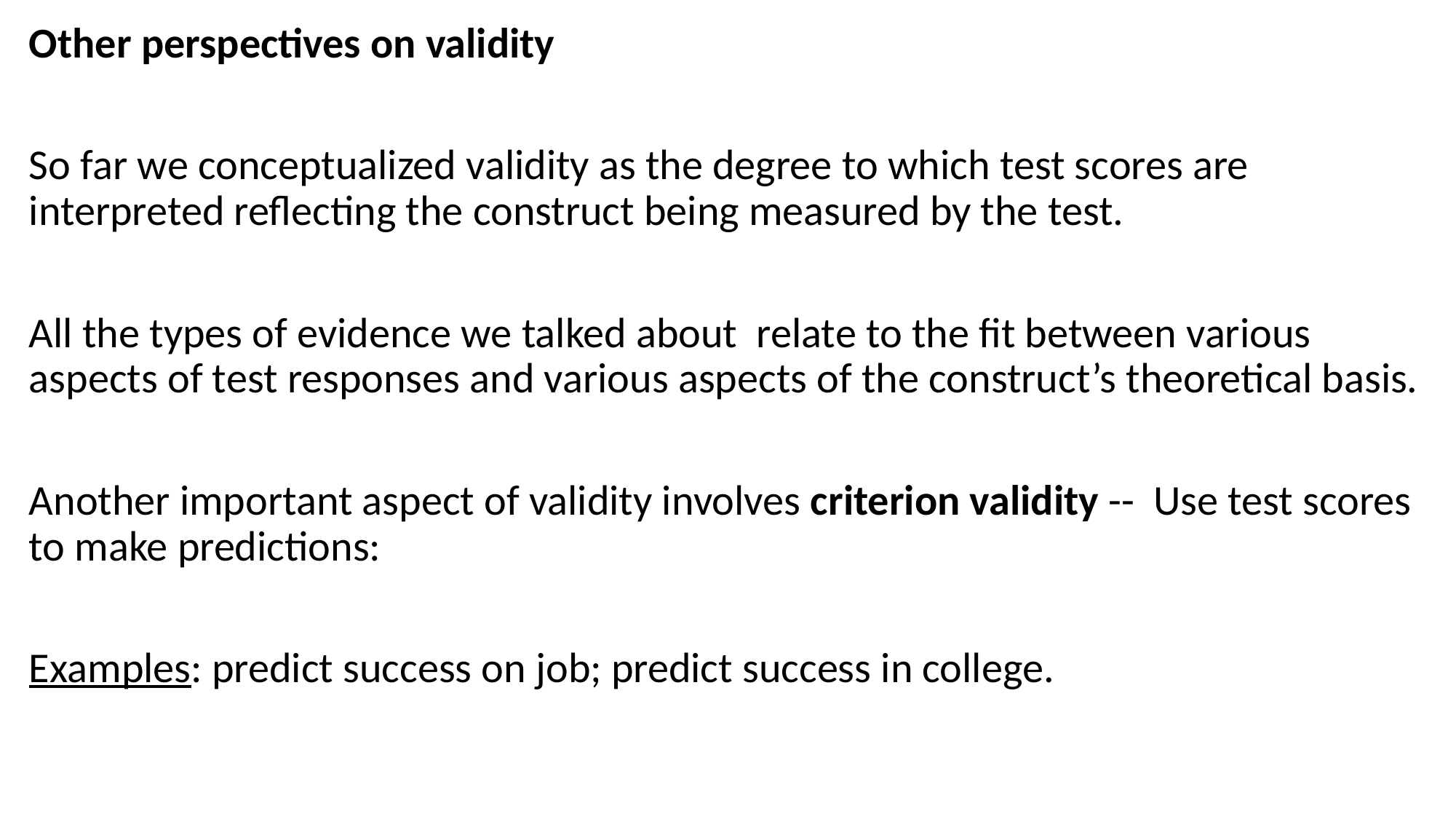

Other perspectives on validity

So far we conceptualized validity as the degree to which test scores are interpreted reflecting the construct being measured by the test.

All the types of evidence we talked about  relate to the fit between various aspects of test responses and various aspects of the construct’s theoretical basis.

Another important aspect of validity involves criterion validity --  Use test scores to make predictions:

Examples: predict success on job; predict success in college.